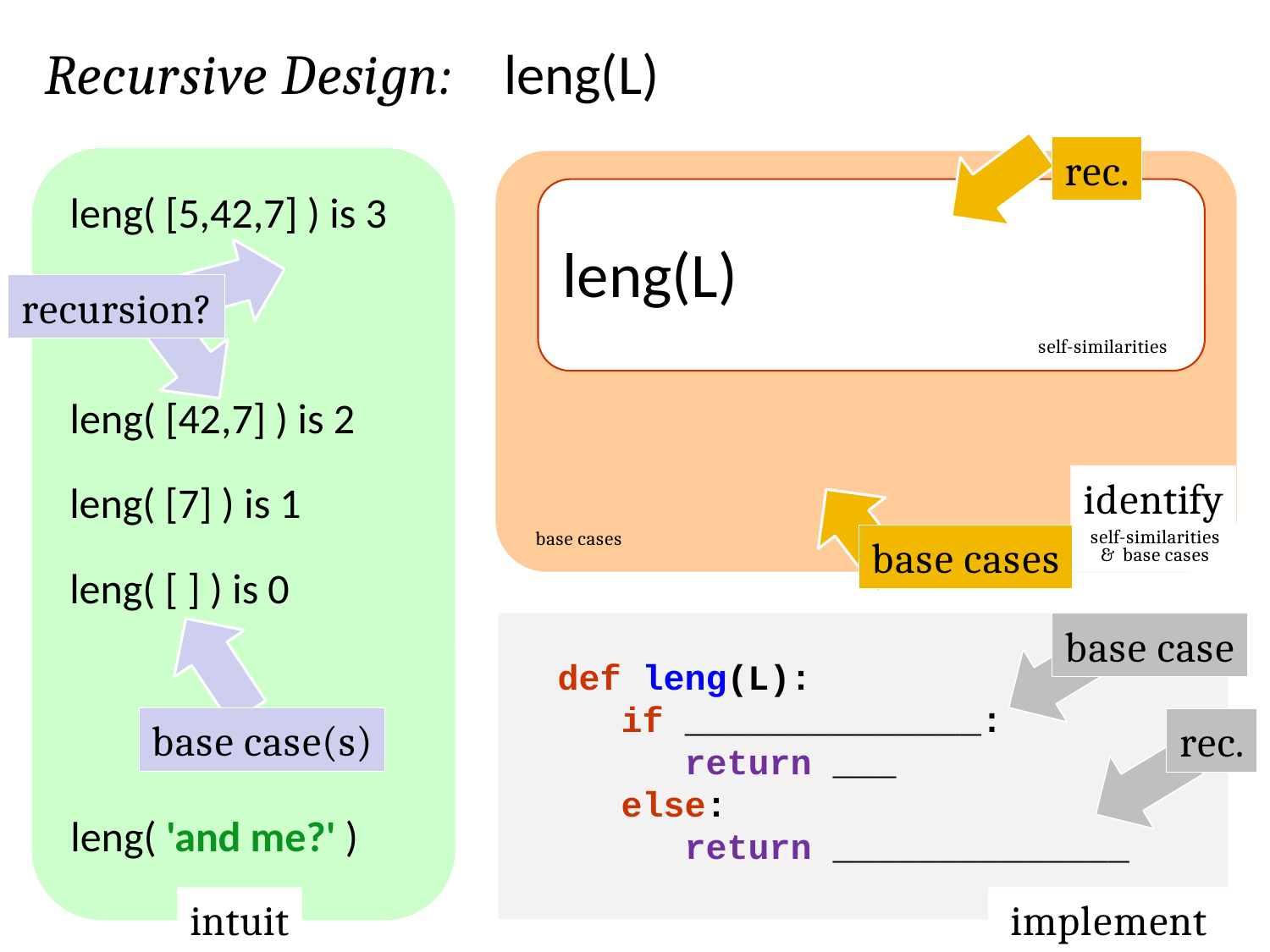

Recursive Design:    leng(L)

rec.

leng( [5,42,7] ) is 3

leng(L)
recursion?

self-similarities
leng( [42,7] ) is 2
identify
leng( [7] ) is 1

self-similarities &  base cases
base cases
base cases
leng( [ ] ) is 0

base case

def leng(L):
   if ______________:
      return ___
   else:
      return ______________
base case(s)
rec.

leng( 'and me?' )
intuit
 implement